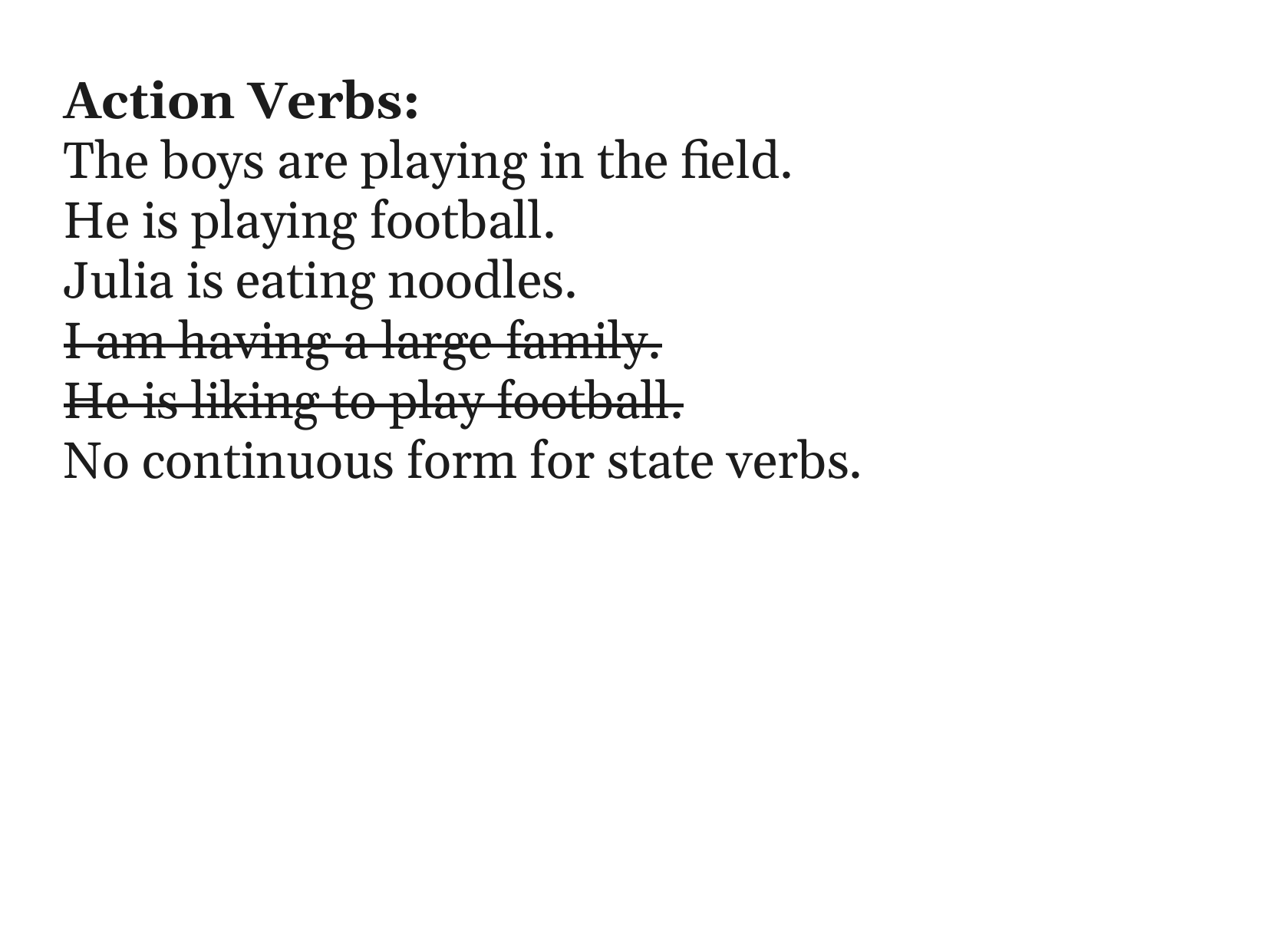

Action Verbs:
The boys are playing in the field.
He is playing football.
Julia is eating noodles.
I am having a large family.
He is liking to play football.
No continuous form for state verbs.